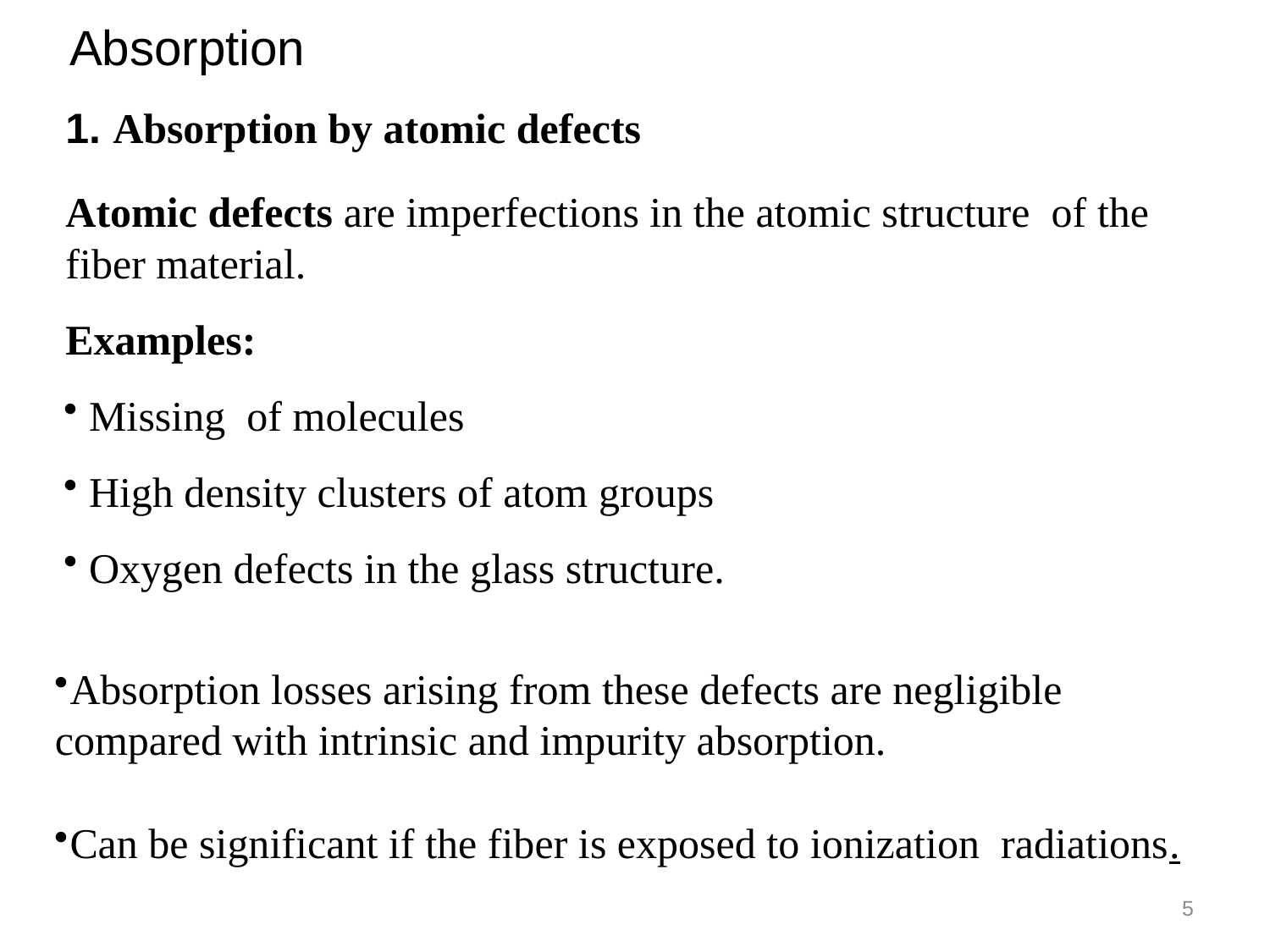

# Absorption
1. Absorption by atomic defects
Atomic defects are imperfections in the atomic structure  of the fiber material.
Examples:
 Missing  of molecules
 High density clusters of atom groups
 Oxygen defects in the glass structure.
Absorption losses arising from these defects are negligible
compared with intrinsic and impurity absorption.

Can be significant if the fiber is exposed to ionization  radiations.

5